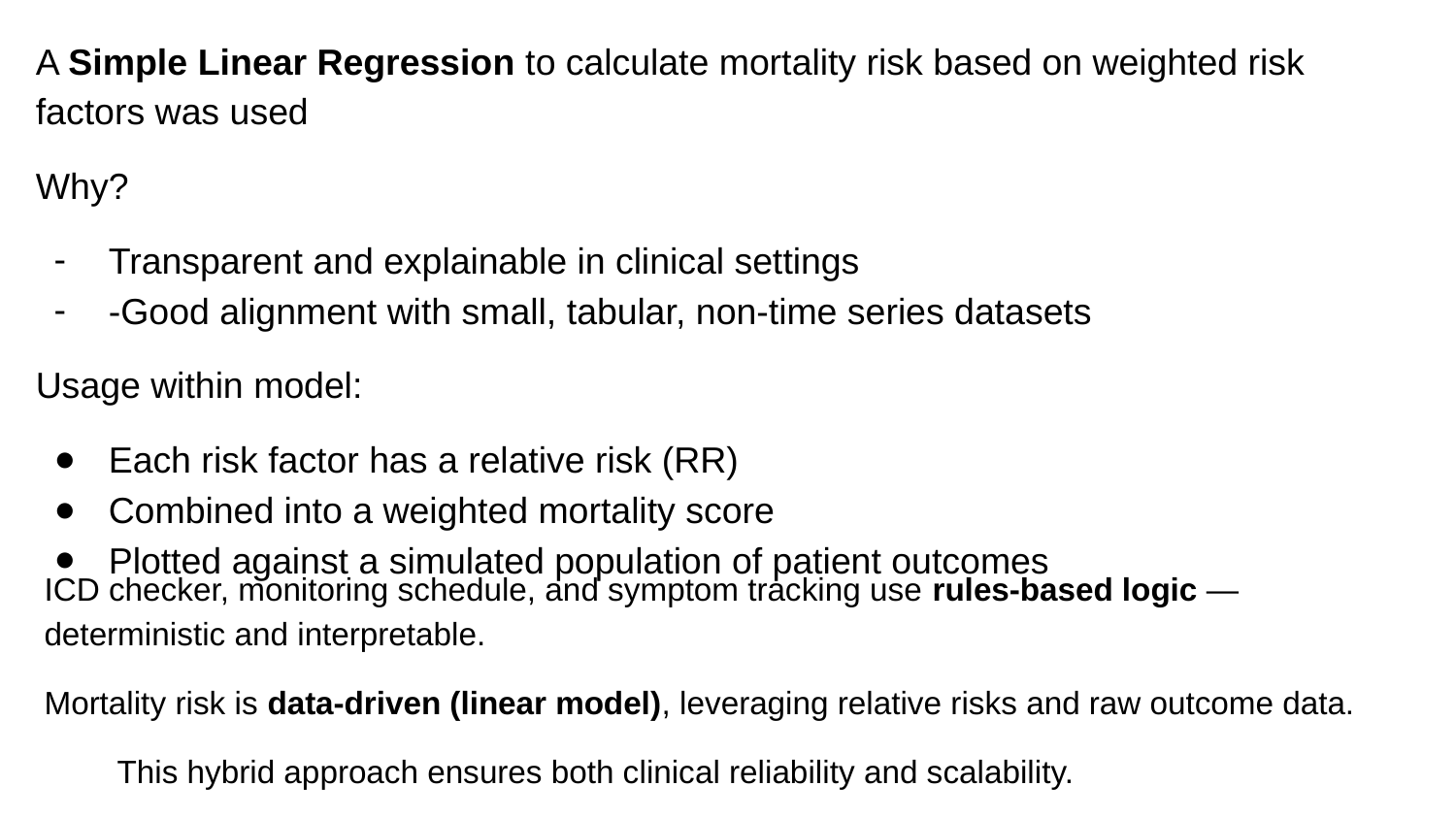

A Simple Linear Regression to calculate mortality risk based on weighted risk factors was used
Why?
Transparent and explainable in clinical settings
-Good alignment with small, tabular, non-time series datasets
Usage within model:
Each risk factor has a relative risk (RR)
Combined into a weighted mortality score
Plotted against a simulated population of patient outcomes
ICD checker, monitoring schedule, and symptom tracking use rules-based logic — deterministic and interpretable.
Mortality risk is data-driven (linear model), leveraging relative risks and raw outcome data.
This hybrid approach ensures both clinical reliability and scalability.